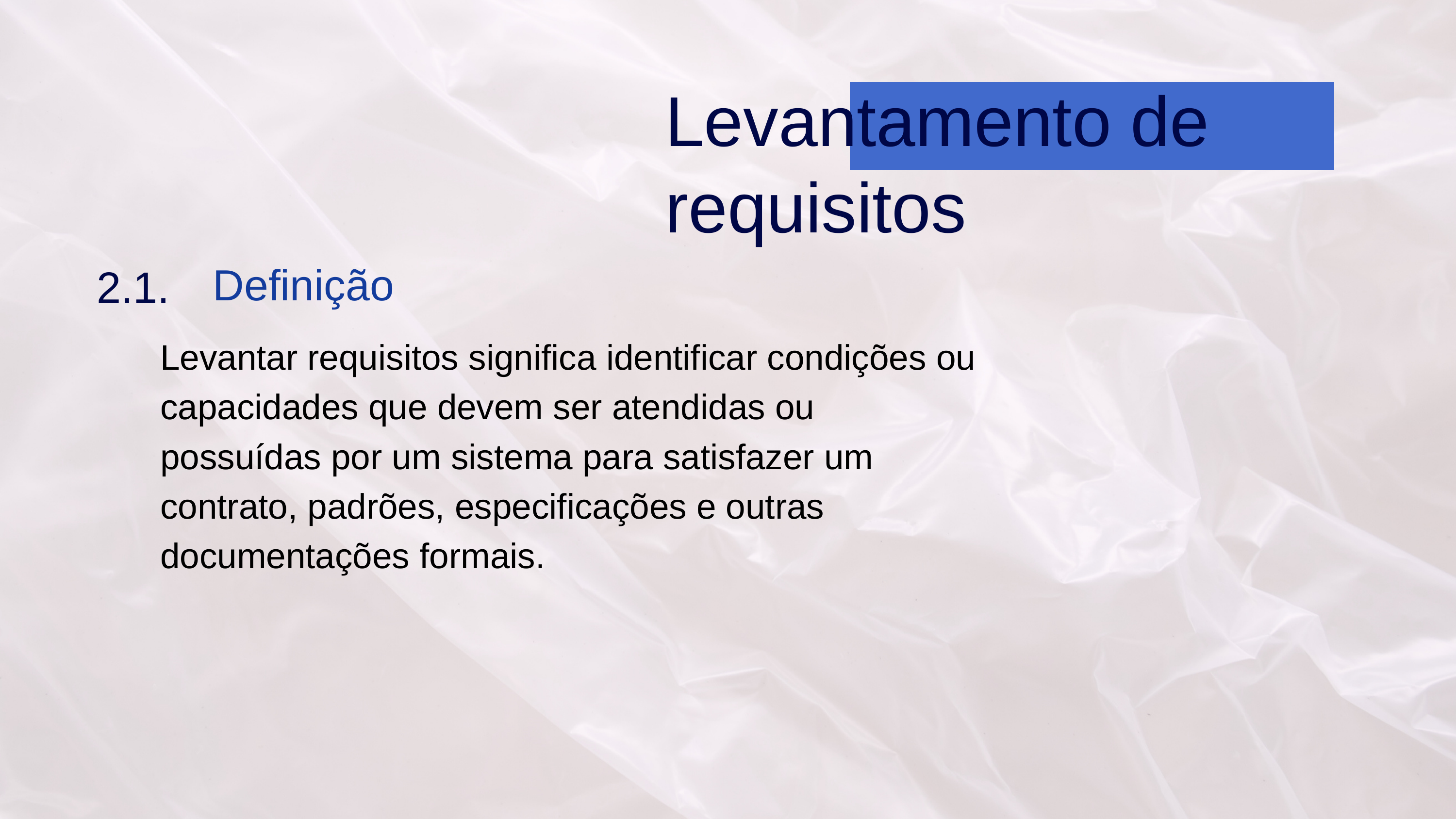

Levantamento de requisitos

Definição
2.1.
Levantar requisitos significa identificar condições ou capacidades que devem ser atendidas ou possuídas por um sistema para satisfazer um contrato, padrões, especificações e outras documentações formais.